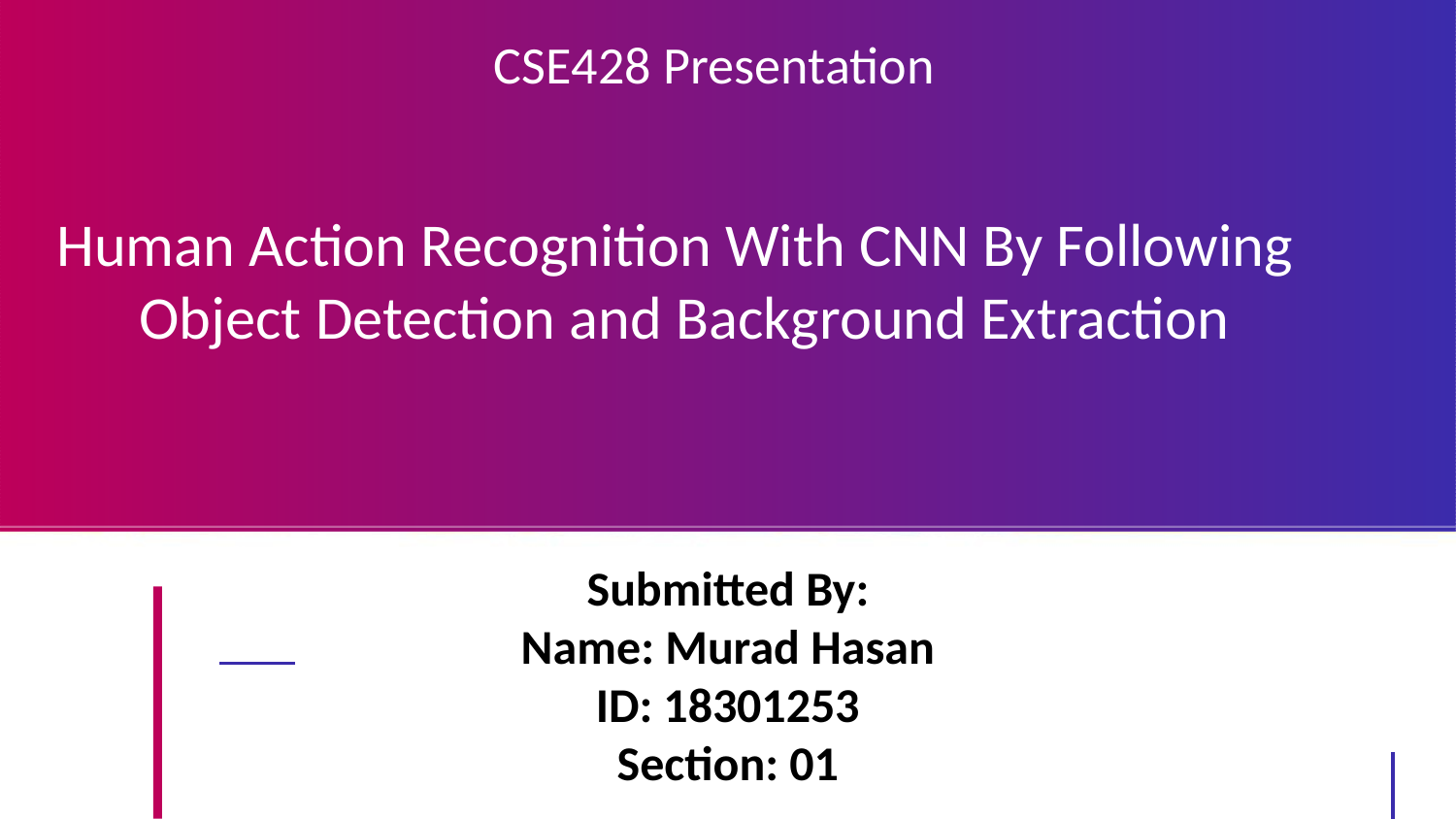

CSE428 Presentation
Human Action Recognition With CNN By Following
      Object Detection and Background Extraction
Submitted By:
Name: Murad Hasan
ID: 18301253
Section: 01